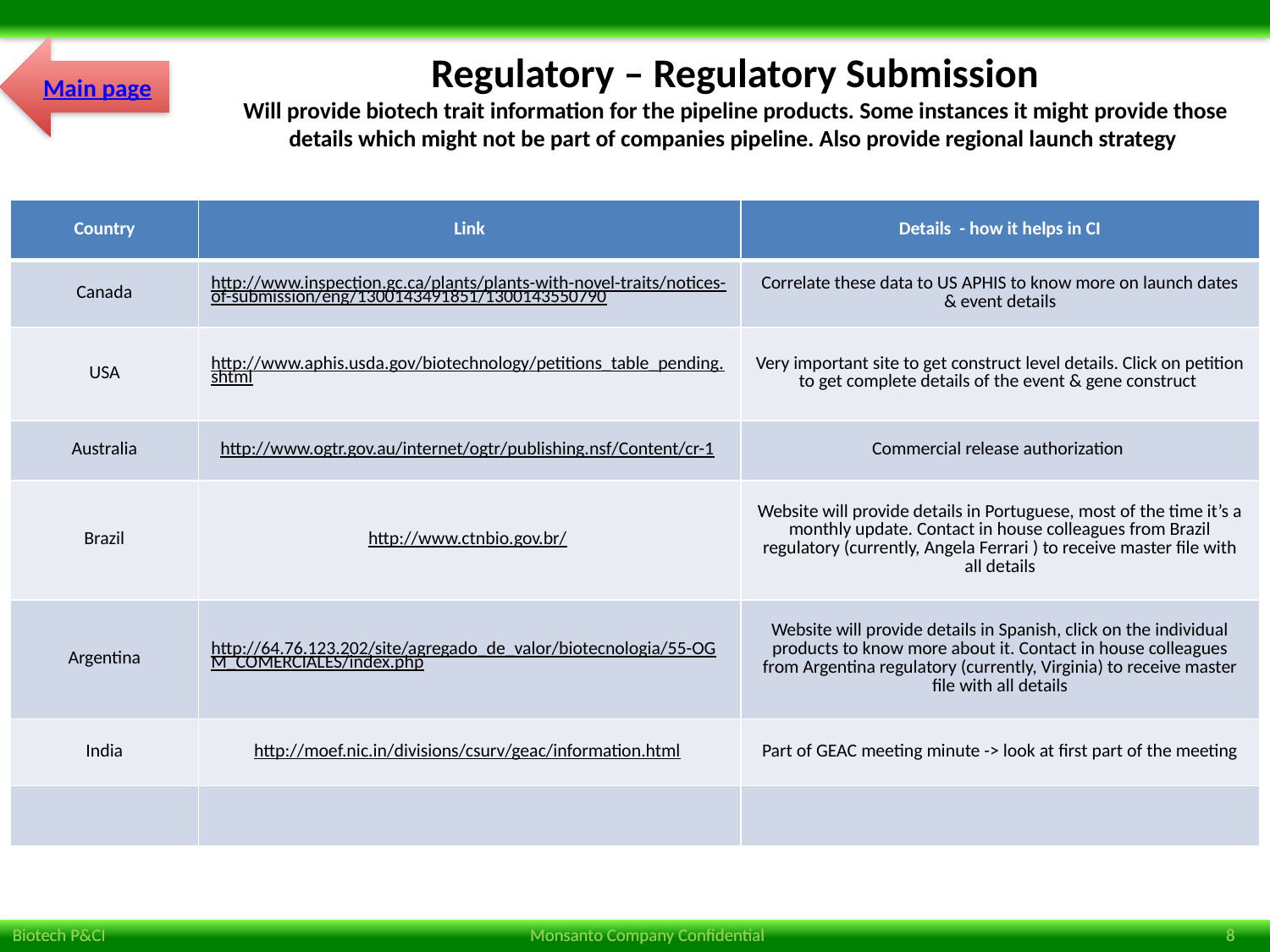

Main page
# Regulatory – Regulatory Submission Will provide biotech trait information for the pipeline products. Some instances it might provide those details which might not be part of companies pipeline. Also provide regional launch strategy
| Country | Link | Details - how it helps in CI |
| --- | --- | --- |
| Canada | http://www.inspection.gc.ca/plants/plants-with-novel-traits/notices-of-submission/eng/1300143491851/1300143550790 | Correlate these data to US APHIS to know more on launch dates & event details |
| USA | http://www.aphis.usda.gov/biotechnology/petitions\_table\_pending.shtml | Very important site to get construct level details. Click on petition to get complete details of the event & gene construct |
| Australia | http://www.ogtr.gov.au/internet/ogtr/publishing.nsf/Content/cr-1 | Commercial release authorization |
| Brazil | http://www.ctnbio.gov.br/ | Website will provide details in Portuguese, most of the time it’s a monthly update. Contact in house colleagues from Brazil regulatory (currently, Angela Ferrari ) to receive master file with all details |
| Argentina | http://64.76.123.202/site/agregado\_de\_valor/biotecnologia/55-OGM\_COMERCIALES/index.php | Website will provide details in Spanish, click on the individual products to know more about it. Contact in house colleagues from Argentina regulatory (currently, Virginia) to receive master file with all details |
| India | http://moef.nic.in/divisions/csurv/geac/information.html | Part of GEAC meeting minute -> look at first part of the meeting |
|  |  |  |